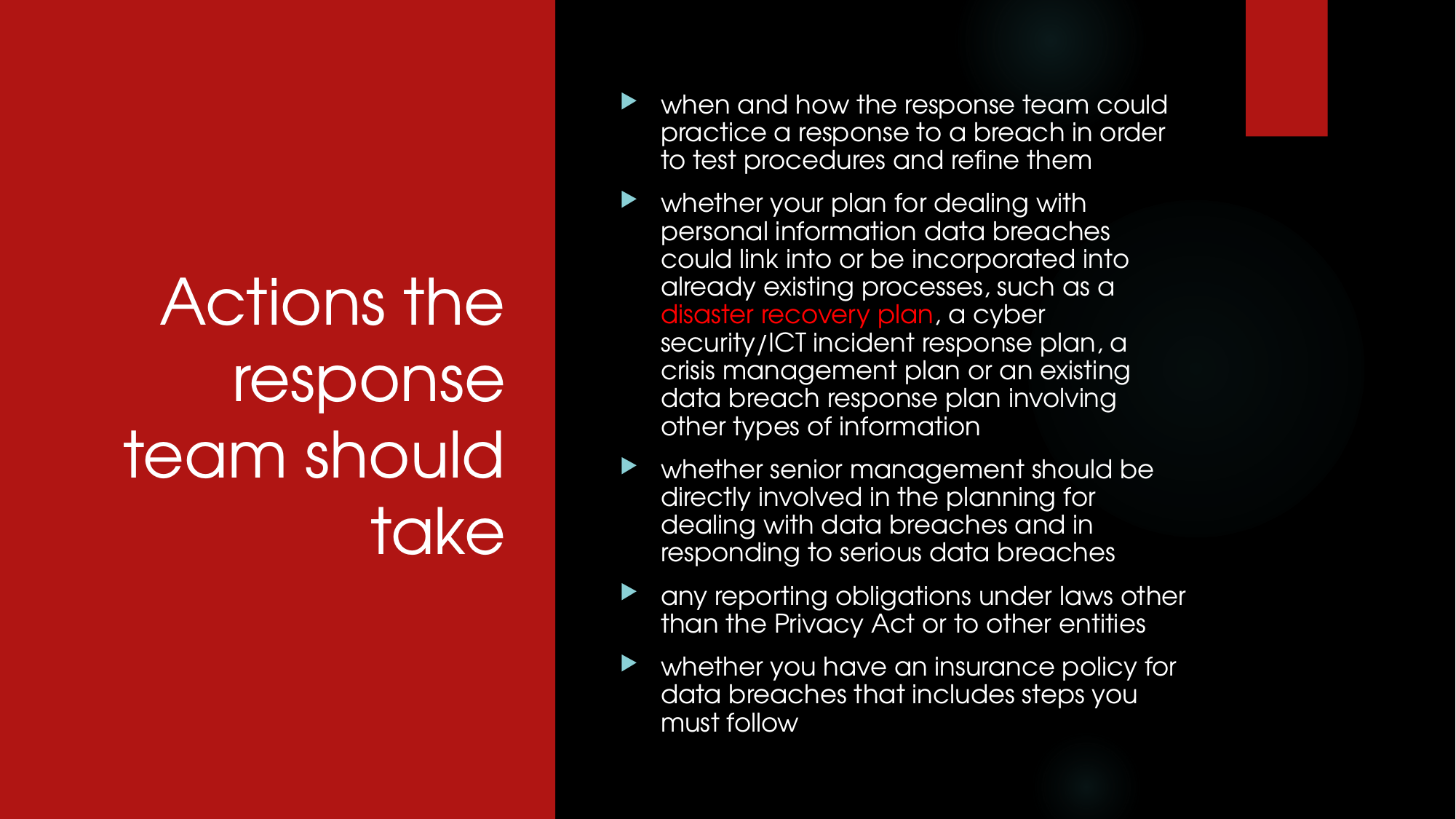

# Actions the response team should take
when and how the response team could practice a response to a breach in order to test procedures and refine them
whether your plan for dealing with personal information data breaches could link into or be incorporated into already existing processes, such as a disaster recovery plan, a cyber security/ICT incident response plan, a crisis management plan or an existing data breach response plan involving other types of information
whether senior management should be directly involved in the planning for dealing with data breaches and in responding to serious data breaches
any reporting obligations under laws other than the Privacy Act or to other entities
whether you have an insurance policy for data breaches that includes steps you must follow